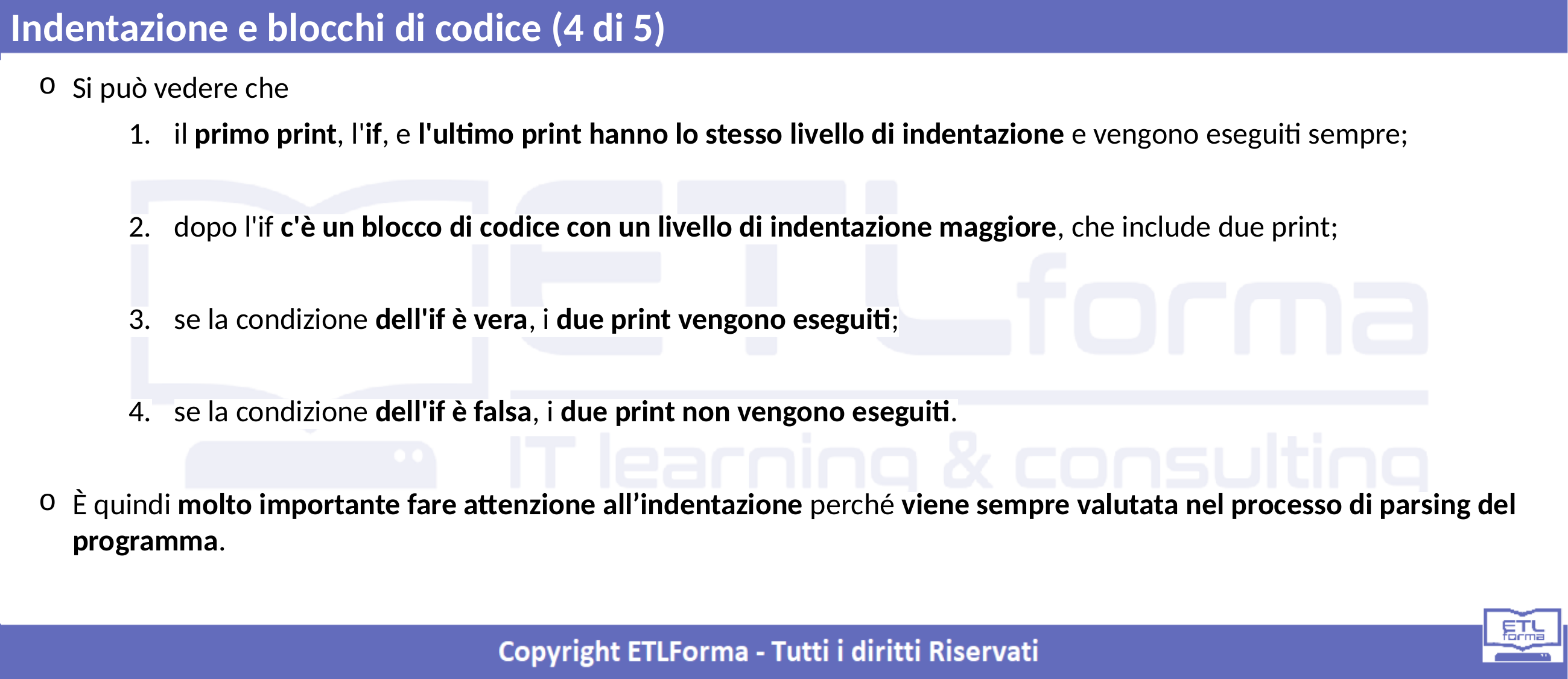

Indentazione e blocchi di codice (4 di 5)
Si può vedere che
il primo print, l'if, e l'ultimo print hanno lo stesso livello di indentazione e vengono eseguiti sempre;

dopo l'if c'è un blocco di codice con un livello di indentazione maggiore, che include due print;

se la condizione dell'if è vera, i due print vengono eseguiti;

se la condizione dell'if è falsa, i due print non vengono eseguiti.

È quindi molto importante fare attenzione all’indentazione perché viene sempre valutata nel processo di parsing del programma.